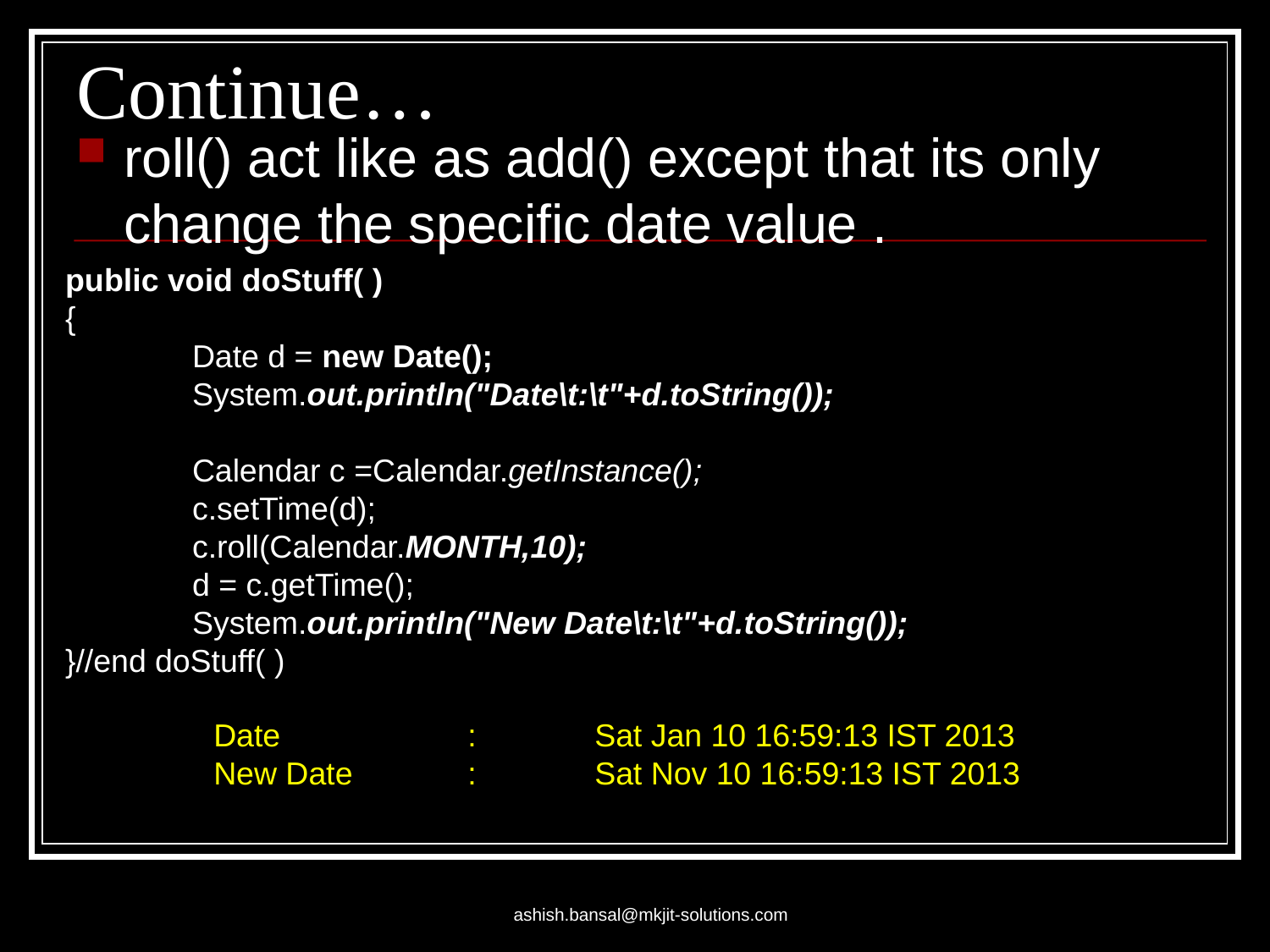

# Continue…
roll() act like as add() except that its only change the specific date value .
public void doStuff( )
{
	Date d = new Date();
	System.out.println("Date\t:\t"+d.toString());

	Calendar c =Calendar.getInstance();
	c.setTime(d);
	c.roll(Calendar.MONTH,10);
	d = c.getTime();
	System.out.println("New Date\t:\t"+d.toString());
}//end doStuff( )
Date		:	Sat Jan 10 16:59:13 IST 2013
New Date	:	Sat Nov 10 16:59:13 IST 2013
ashish.bansal@mkjit-solutions.com